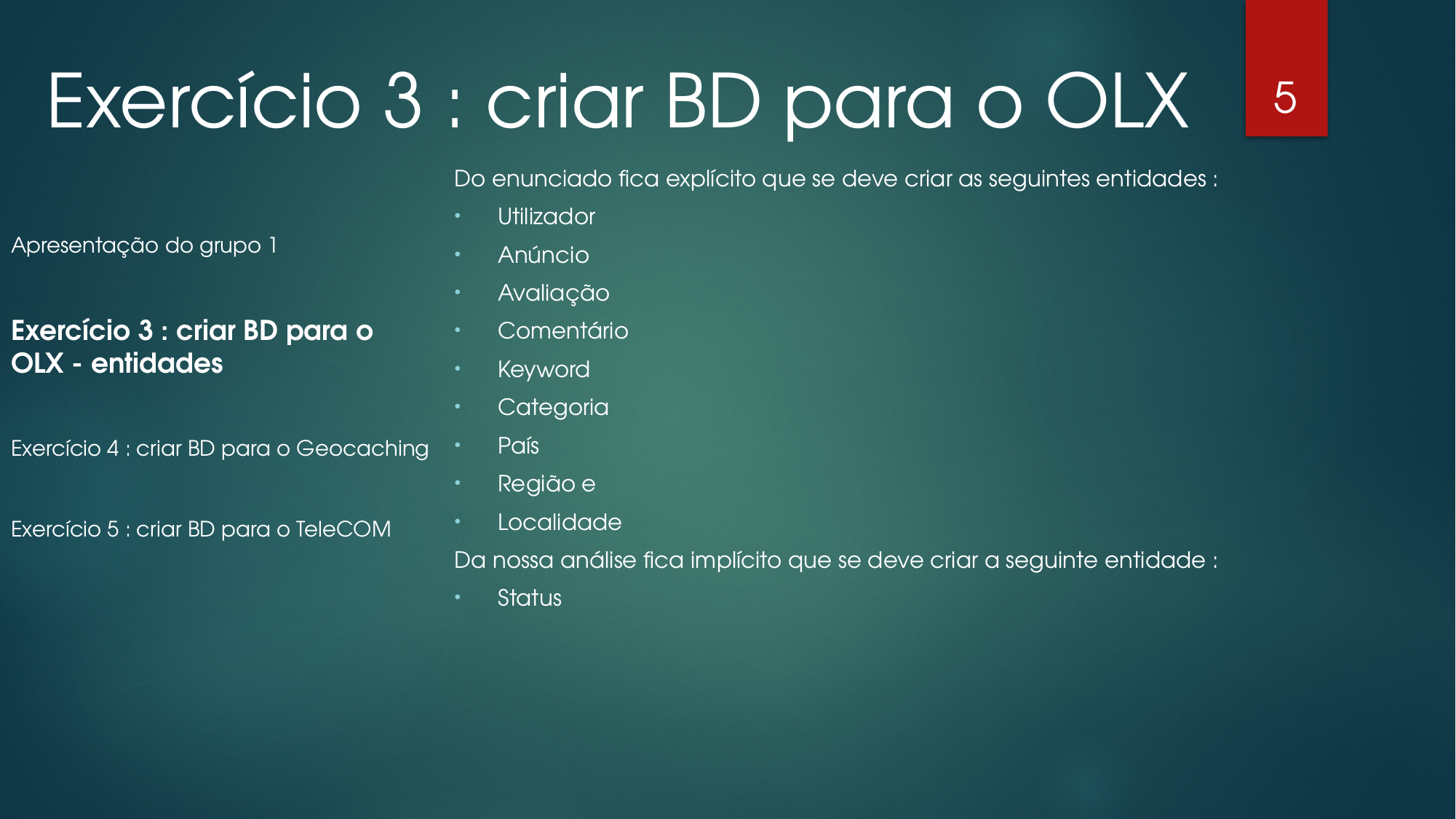

Exercício 3 : criar BD para o OLX
5
Do enunciado fica explícito que se deve criar as seguintes entidades :
Utilizador
Anúncio
Avaliação
Comentário
Keyword
Categoria
País
Região e
Localidade
Da nossa análise fica implícito que se deve criar a seguinte entidade :
Status

Apresentação do grupo 1

Exercício 3 : criar BD para o OLX - entidades

Exercício 4 : criar BD para o Geocaching

Exercício 5 : criar BD para o TeleCOM